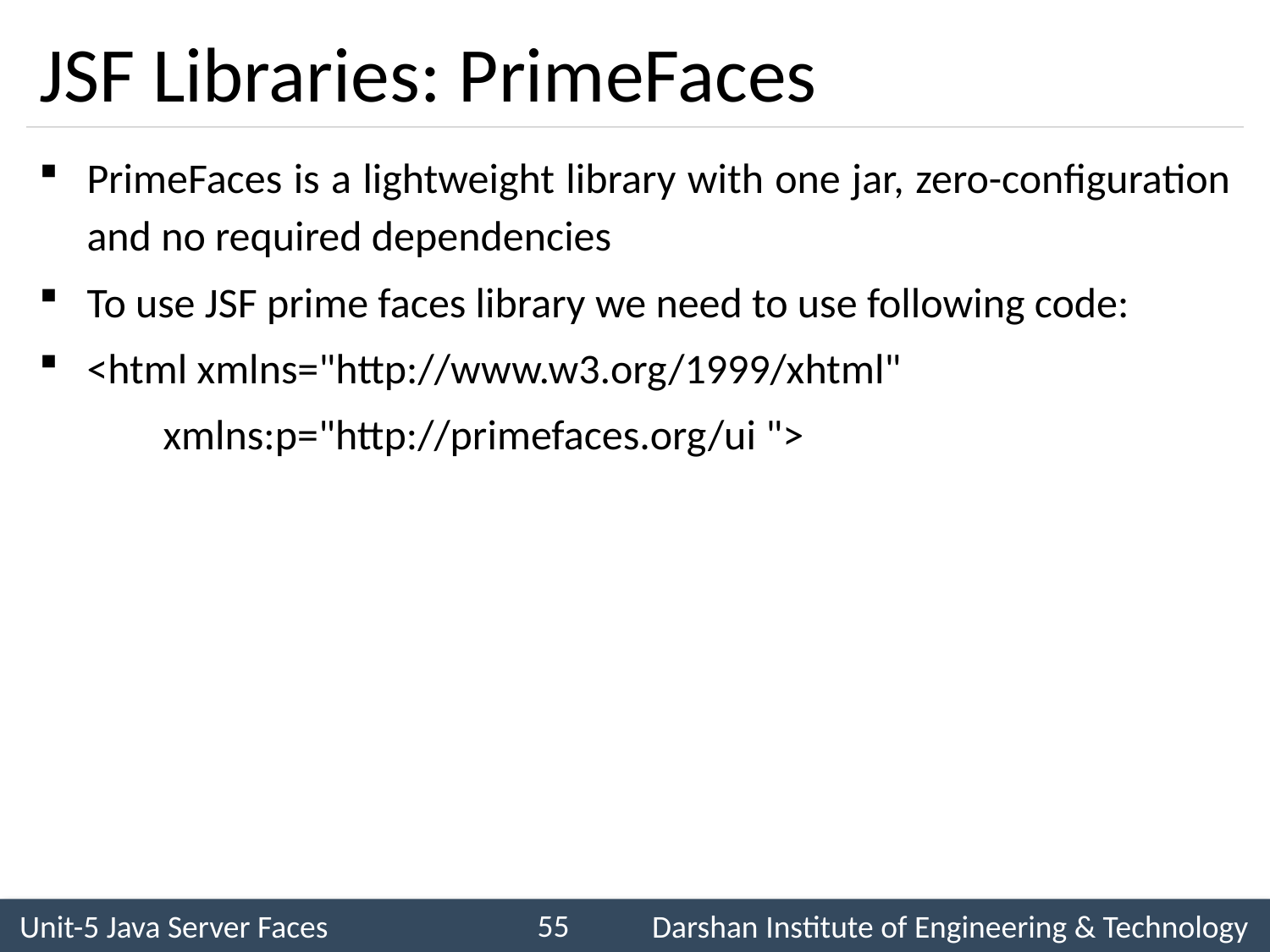

# JSF Libraries: PrimeFaces
PrimeFaces is a lightweight library with one jar, zero-configuration and no required dependencies
To use JSF prime faces library we need to use following code:
<html xmlns="http://www.w3.org/1999/xhtml"
             xmlns:p="http://primefaces.org/ui ">
55